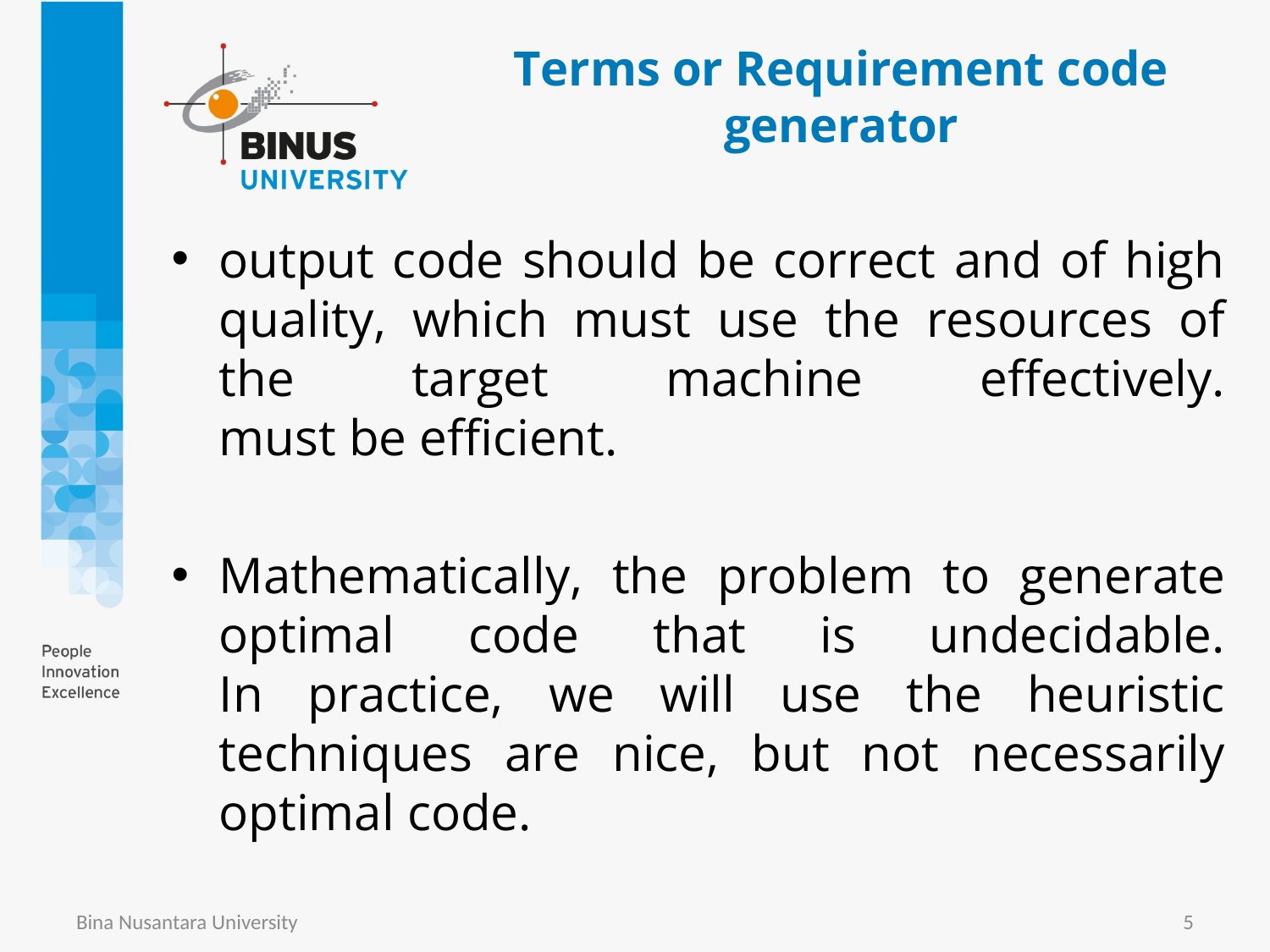

# Terms or Requirement code generator
output code should be correct and of high quality, which must use the resources of the target machine effectively.
must be efficient.

Mathematically, the problem to generate optimal code that is undecidable.
In practice, we will use the heuristic techniques are nice, but not necessarily optimal code.
Bina Nusantara University
5